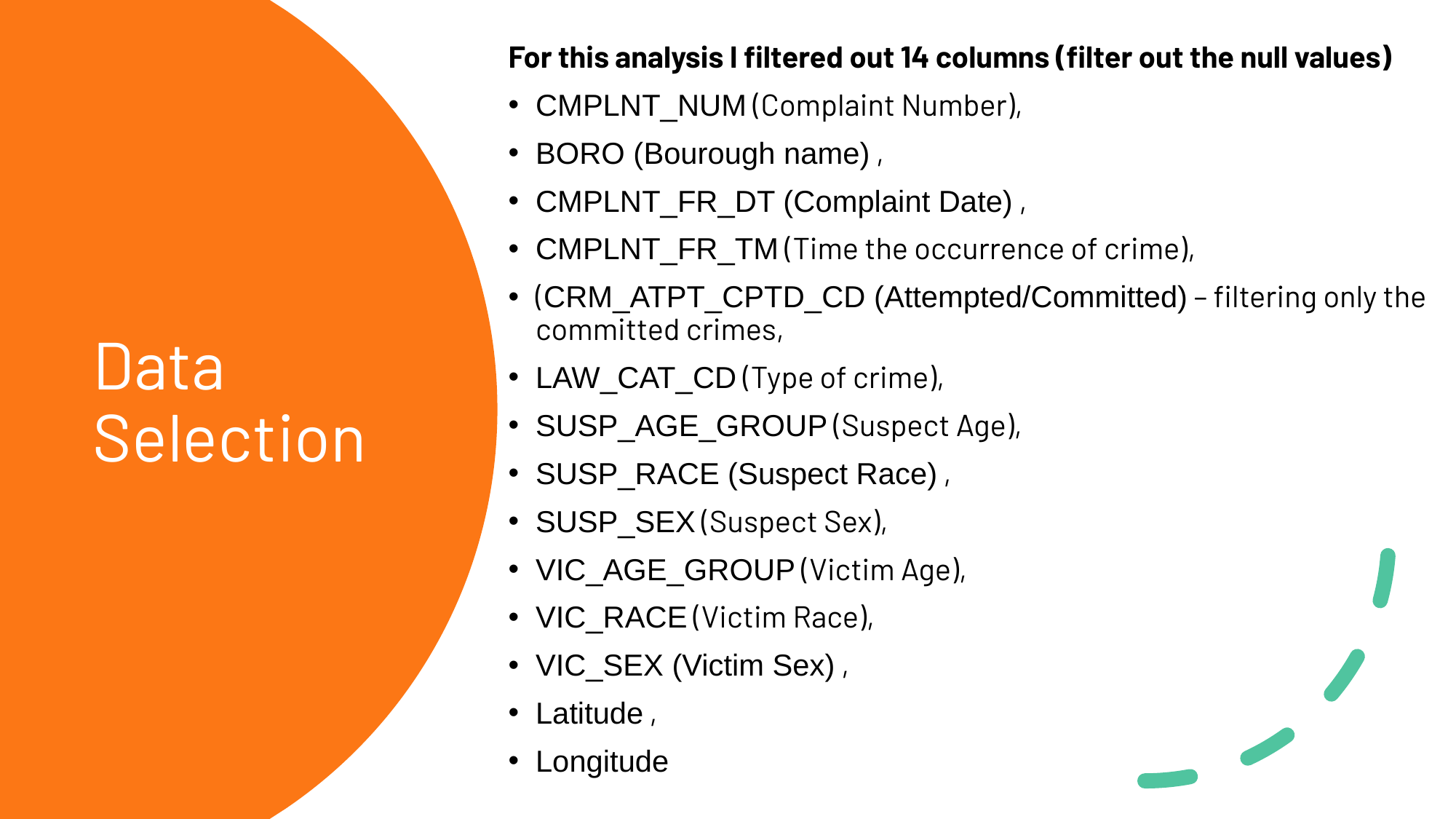

For this analysis I filtered out 14 columns (filter out the null values)
CMPLNT_NUM (Complaint Number),
BORO (Bourough name) ,
CMPLNT_FR_DT (Complaint Date) ,
CMPLNT_FR_TM (Time the occurrence of crime),
(CRM_ATPT_CPTD_CD (Attempted/Committed) – filtering only the committed crimes,
LAW_CAT_CD (Type of crime),
SUSP_AGE_GROUP (Suspect Age),
SUSP_RACE (Suspect Race) ,
SUSP_SEX (Suspect Sex),
VIC_AGE_GROUP (Victim Age),
VIC_RACE (Victim Race),
VIC_SEX (Victim Sex) ,
Latitude ,
Longitude

# Data Selection